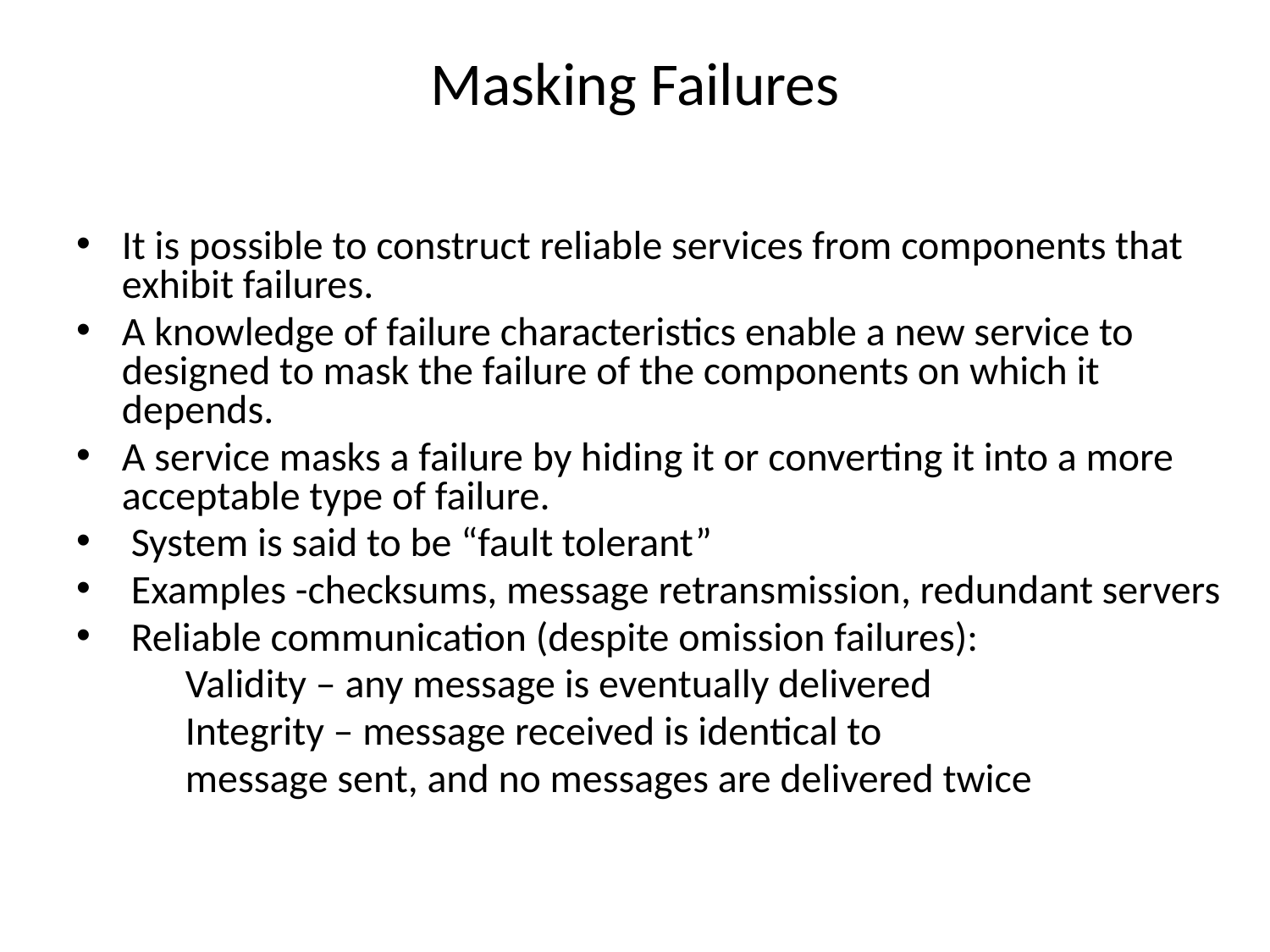

# Masking Failures
It is possible to construct reliable services from components that exhibit failures.
A knowledge of failure characteristics enable a new service to designed to mask the failure of the components on which it depends.
A service masks a failure by hiding it or converting it into a more acceptable type of failure.
 System is said to be “fault tolerant”
 Examples -checksums, message retransmission, redundant servers
 Reliable communication (despite omission failures):
            Validity – any message is eventually delivered
            Integrity – message received is identical to
            message sent, and no messages are delivered twice